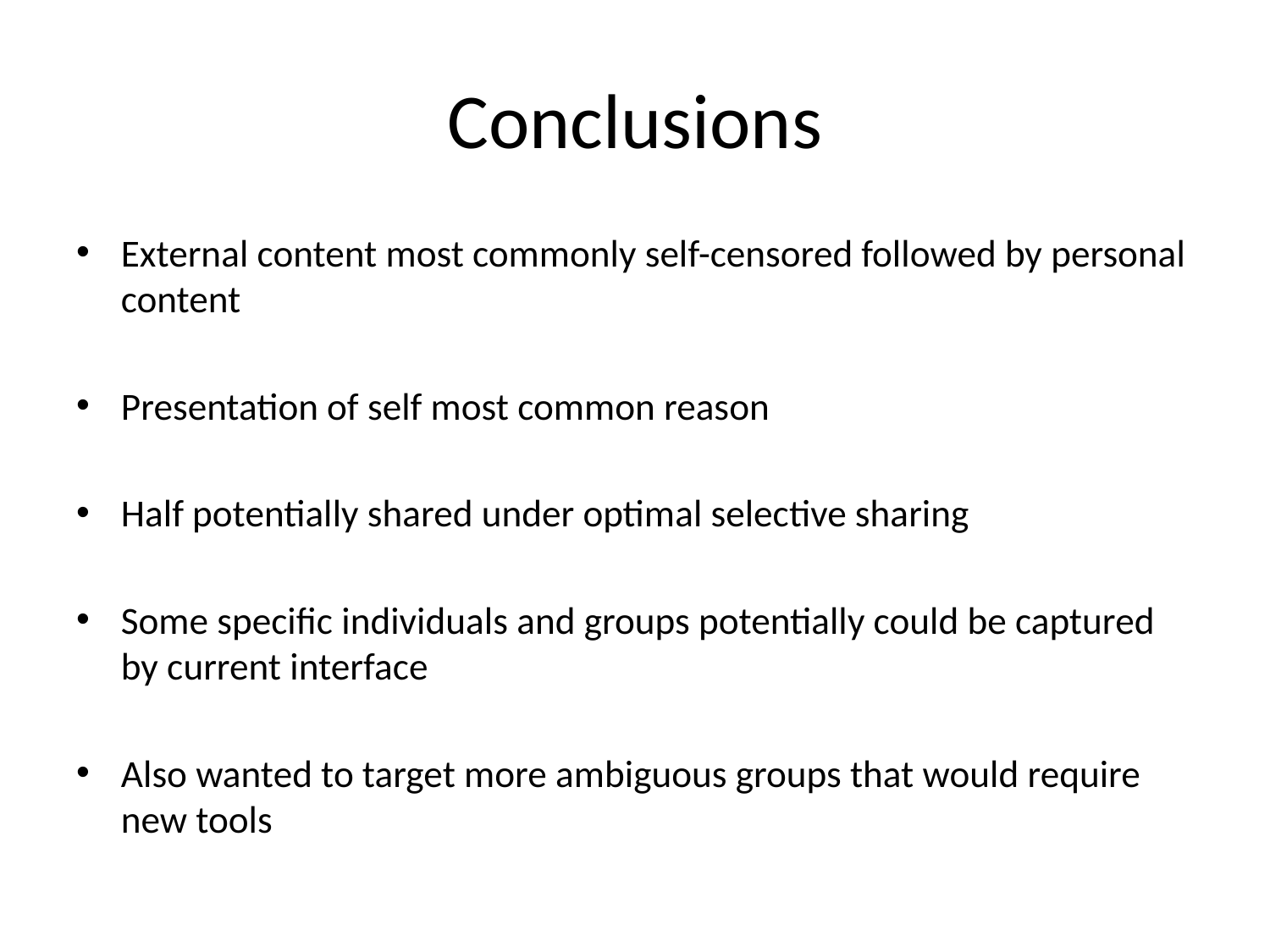

# Conclusions
External content most commonly self-censored followed by personal content

Presentation of self most common reason

Half potentially shared under optimal selective sharing

Some specific individuals and groups potentially could be captured by current interface

Also wanted to target more ambiguous groups that would require new tools